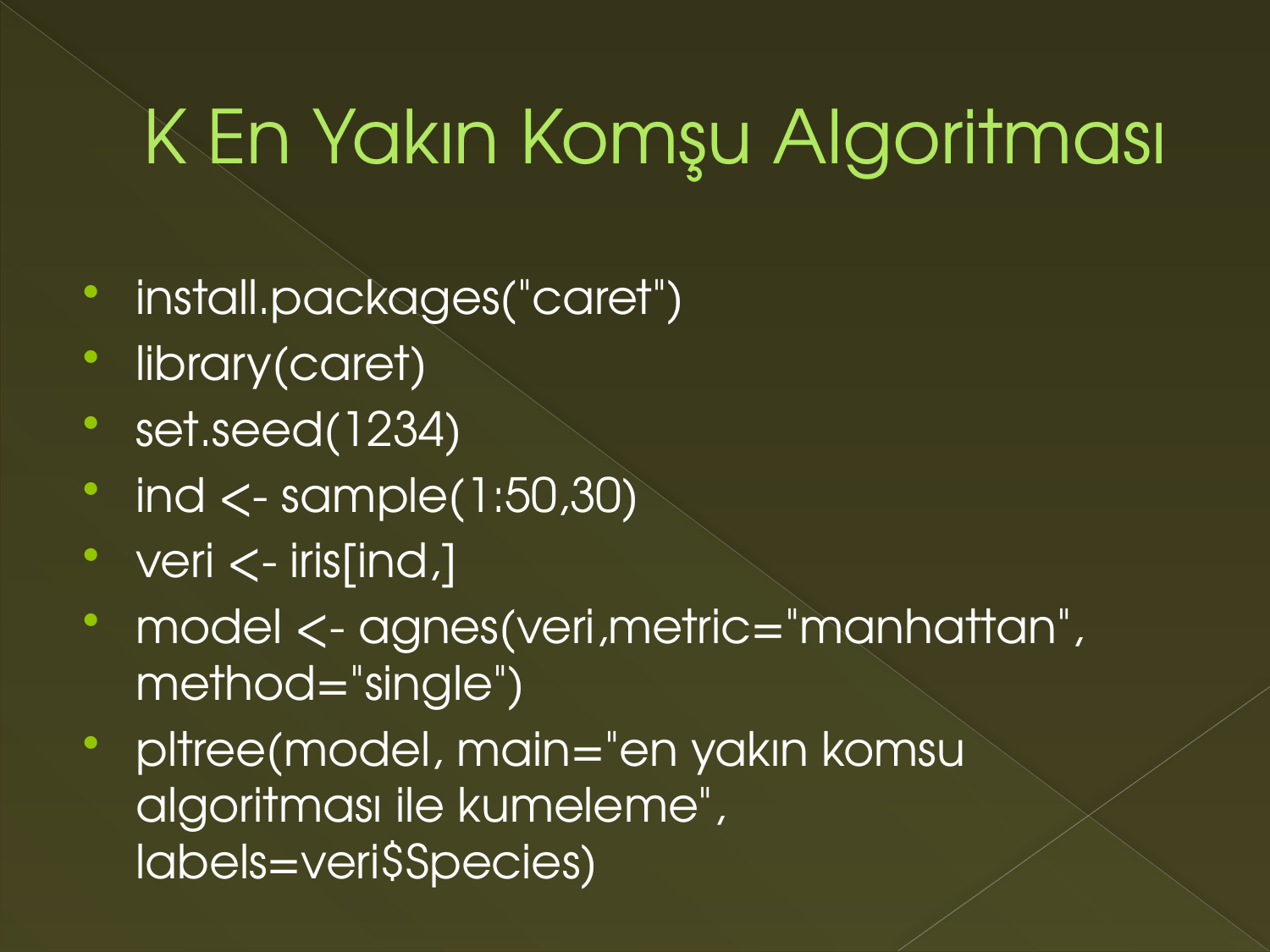

# K En Yakın Komşu Algoritması
install.packages("caret")
library(caret)
set.seed(1234)
ind <- sample(1:50,30)
veri <- iris[ind,]
model <- agnes(veri,metric="manhattan", method="single")
pltree(model, main="en yakın komsu algoritması ile kumeleme", labels=veri$Species)